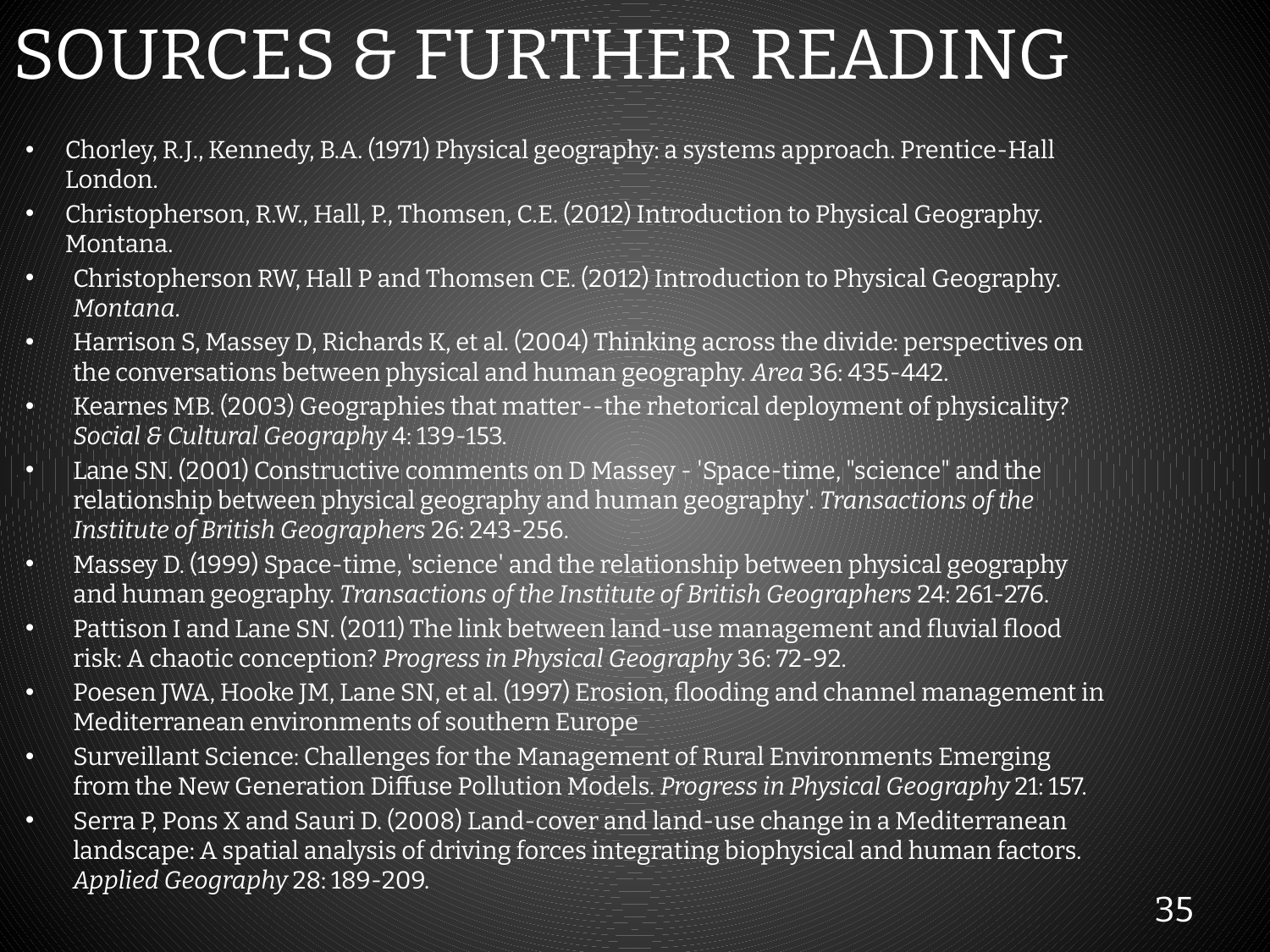

# Sources & Further Reading
Chorley, R.J., Kennedy, B.A. (1971) Physical geography: a systems approach. Prentice-Hall London.
Christopherson, R.W., Hall, P., Thomsen, C.E. (2012) Introduction to Physical Geography. Montana.
Christopherson RW, Hall P and Thomsen CE. (2012) Introduction to Physical Geography. Montana.
Harrison S, Massey D, Richards K, et al. (2004) Thinking across the divide: perspectives on the conversations between physical and human geography. Area 36: 435-442.
Kearnes MB. (2003) Geographies that matter--the rhetorical deployment of physicality? Social & Cultural Geography 4: 139-153.
Lane SN. (2001) Constructive comments on D Massey - 'Space-time, "science" and the relationship between physical geography and human geography'. Transactions of the Institute of British Geographers 26: 243-256.
Massey D. (1999) Space-time, 'science' and the relationship between physical geography and human geography. Transactions of the Institute of British Geographers 24: 261-276.
Pattison I and Lane SN. (2011) The link between land-use management and fluvial flood risk: A chaotic conception? Progress in Physical Geography 36: 72-92.
Poesen JWA, Hooke JM, Lane SN, et al. (1997) Erosion, flooding and channel management in Mediterranean environments of southern Europe
Surveillant Science: Challenges for the Management of Rural Environments Emerging from the New Generation Diffuse Pollution Models. Progress in Physical Geography 21: 157.
Serra P, Pons X and Sauri D. (2008) Land-cover and land-use change in a Mediterranean landscape: A spatial analysis of driving forces integrating biophysical and human factors. Applied Geography 28: 189-209.
35